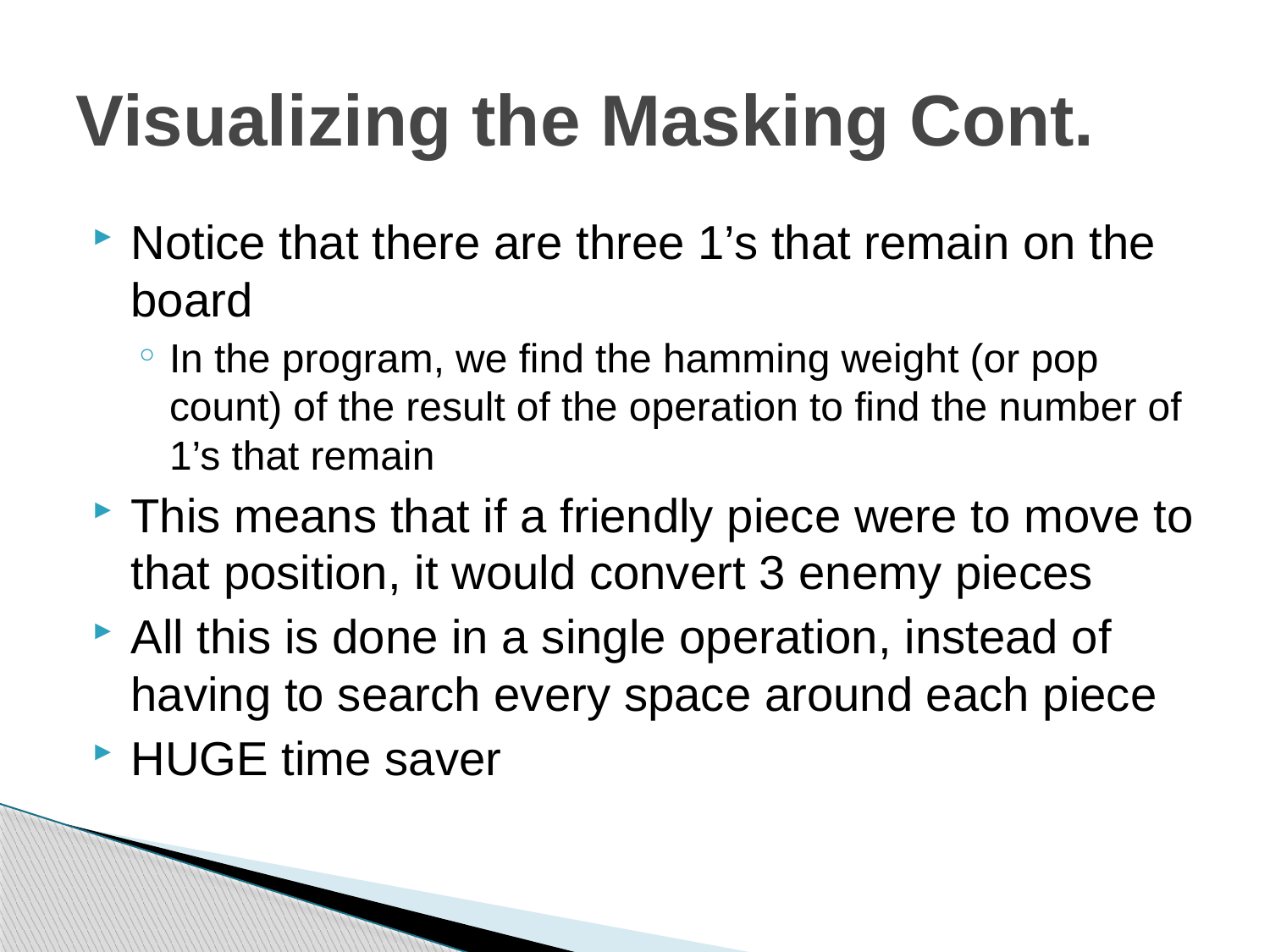

# Visualizing the Masking Cont.
Notice that there are three 1’s that remain on the board
In the program, we find the hamming weight (or pop count) of the result of the operation to find the number of 1’s that remain
This means that if a friendly piece were to move to that position, it would convert 3 enemy pieces
All this is done in a single operation, instead of having to search every space around each piece
HUGE time saver